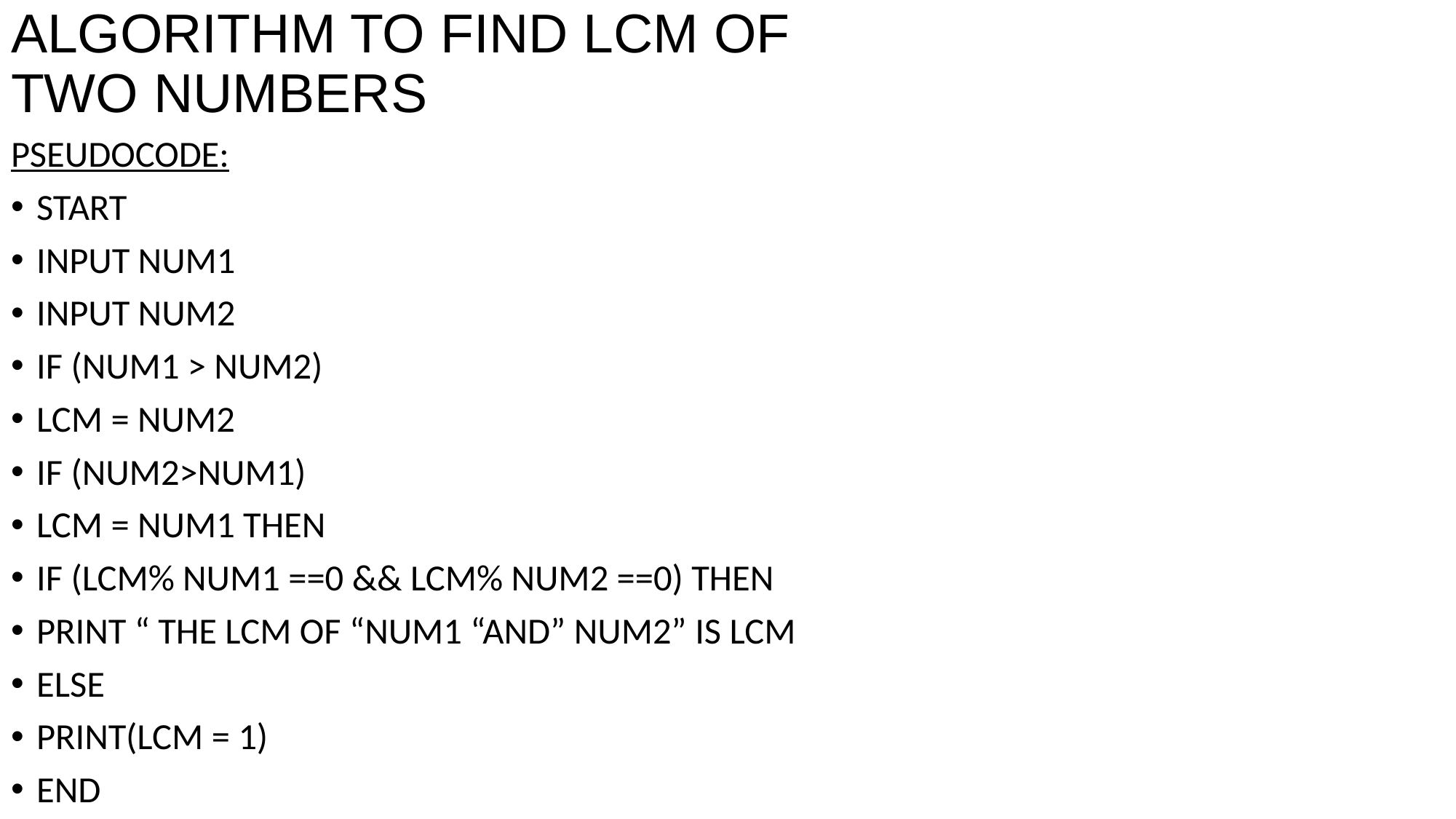

# ALGORITHM TO FIND LCM OF TWO NUMBERS
PSEUDOCODE:
START
INPUT NUM1
INPUT NUM2
IF (NUM1 > NUM2)
LCM = NUM2
IF (NUM2>NUM1)
LCM = NUM1 THEN
IF (LCM% NUM1 ==0 && LCM% NUM2 ==0) THEN
PRINT “ THE LCM OF “NUM1 “AND” NUM2” IS LCM
ELSE
PRINT(LCM = 1)
END